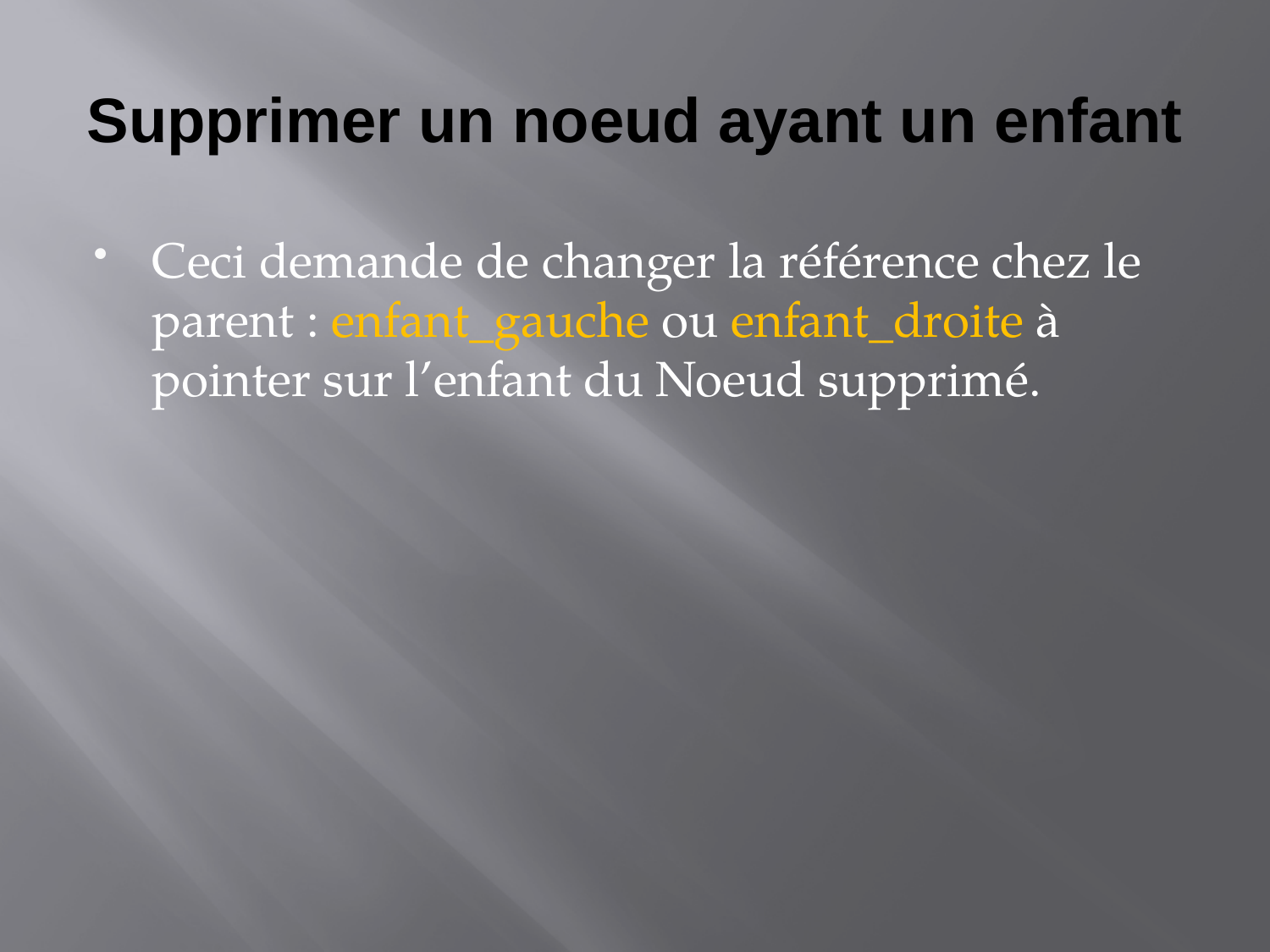

# Supprimer un noeud ayant un enfant
Ceci demande de changer la référence chez le parent : enfant_gauche ou enfant_droite à pointer sur l’enfant du Noeud supprimé.